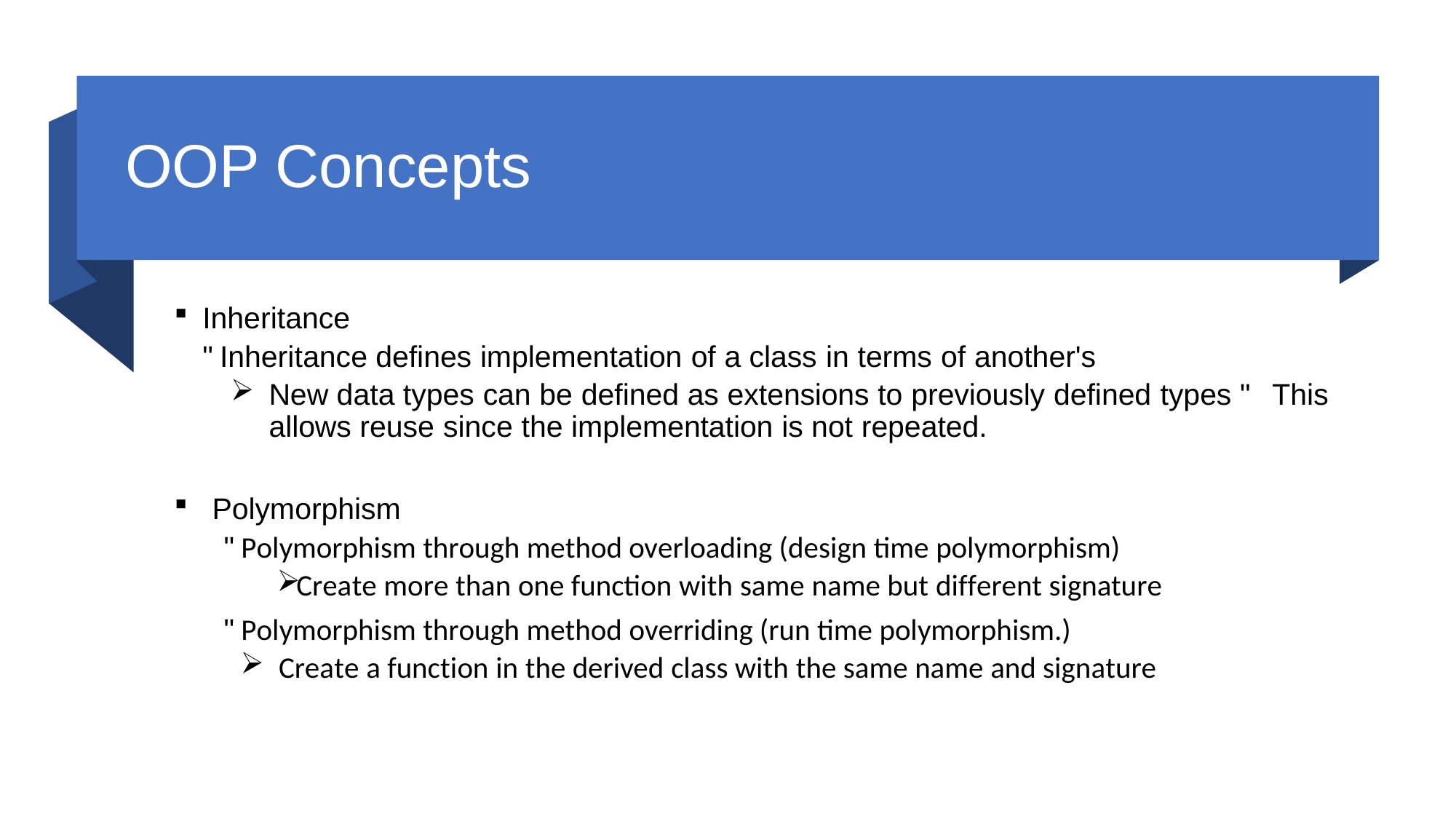

# OOP Concepts

Inheritance
"Inheritance defines implementation of a class in terms of another's
New data types can be defined as extensions to previously defined types " This allows reuse since the implementation is not repeated.

Polymorphism
"Polymorphism through method overloading (design time polymorphism)
Create more than one function with same name but different signature
"Polymorphism through method overriding (run time polymorphism.)
Create a function in the derived class with the same name and signature